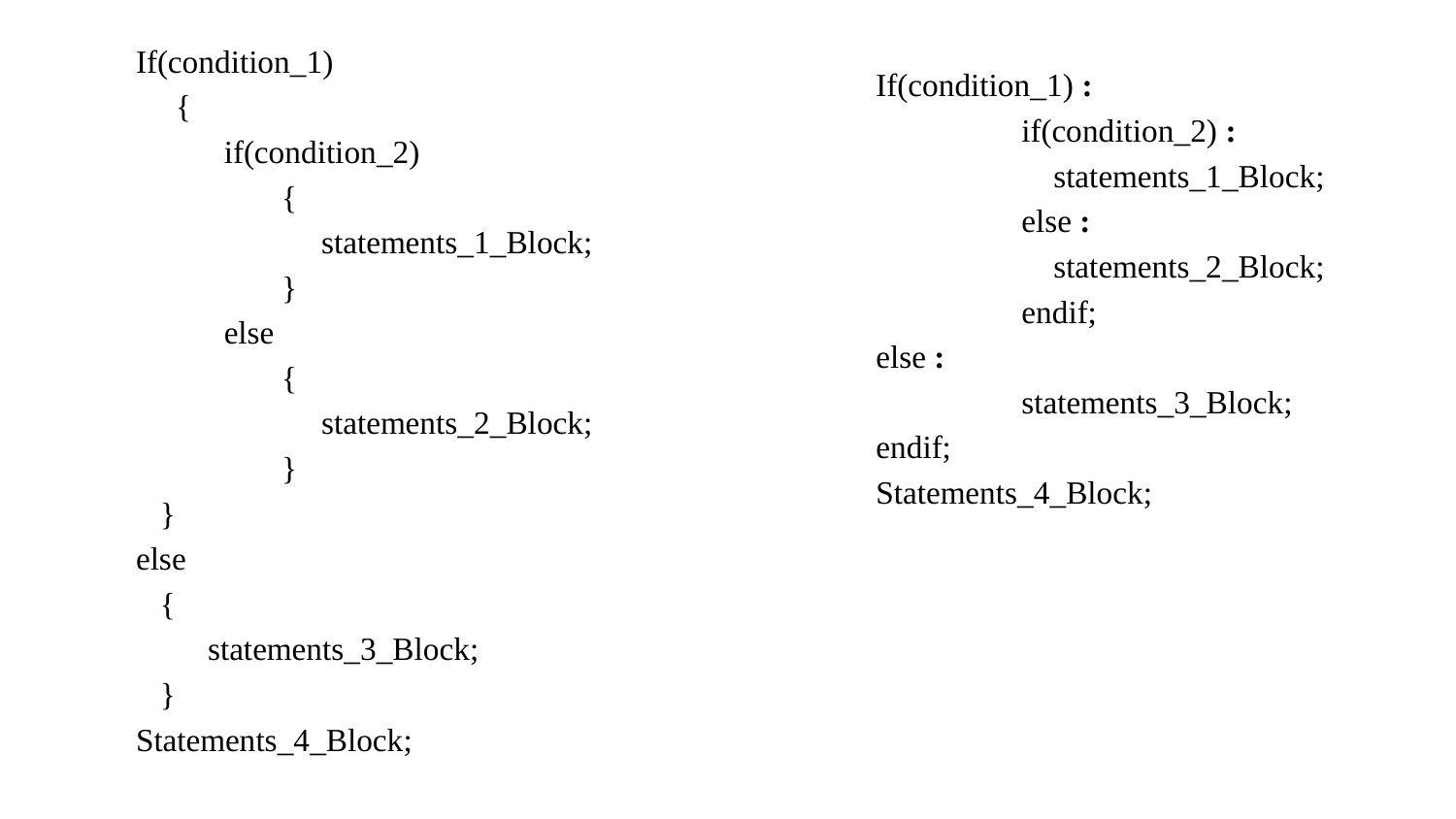

If(condition_1)
     {
           if(condition_2)
	{
	     statements_1_Block;
	}
           else
	{
	     statements_2_Block;
	}
   }
else
   {
         statements_3_Block;
   }
Statements_4_Block;
If(condition_1) :
	if(condition_2) :
	    statements_1_Block;
	else :
	    statements_2_Block;
	endif;
else :
	statements_3_Block;
endif;
Statements_4_Block;